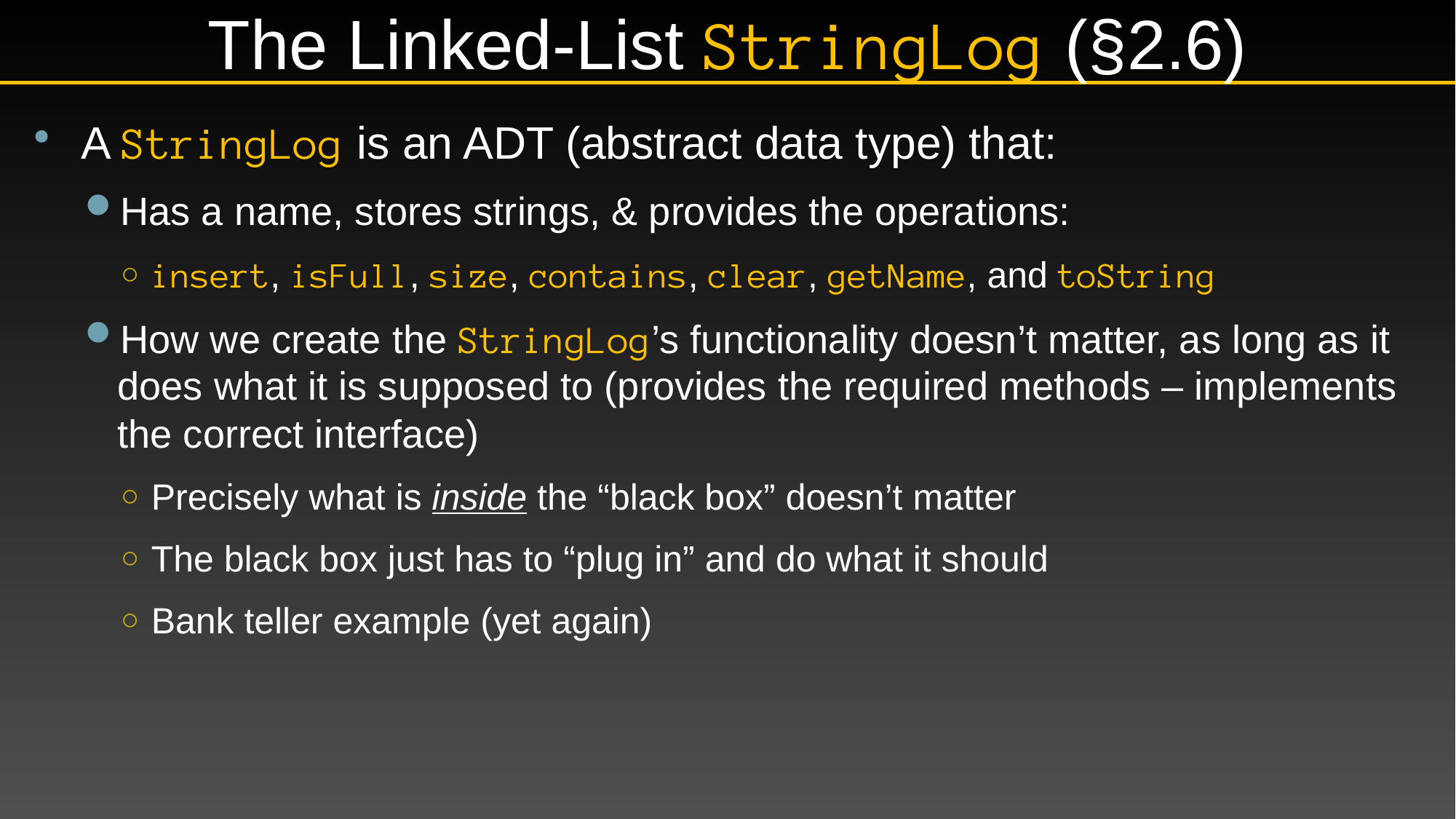

# The Linked-List StringLog (§2.6)
A StringLog is an ADT (abstract data type) that:
Has a name, stores strings, & provides the operations:
insert, isFull, size, contains, clear, getName, and toString
How we create the StringLog’s functionality doesn’t matter, as long as it does what it is supposed to (provides the required methods – implements the correct interface)
Precisely what is inside the “black box” doesn’t matter
The black box just has to “plug in” and do what it should
Bank teller example (yet again)